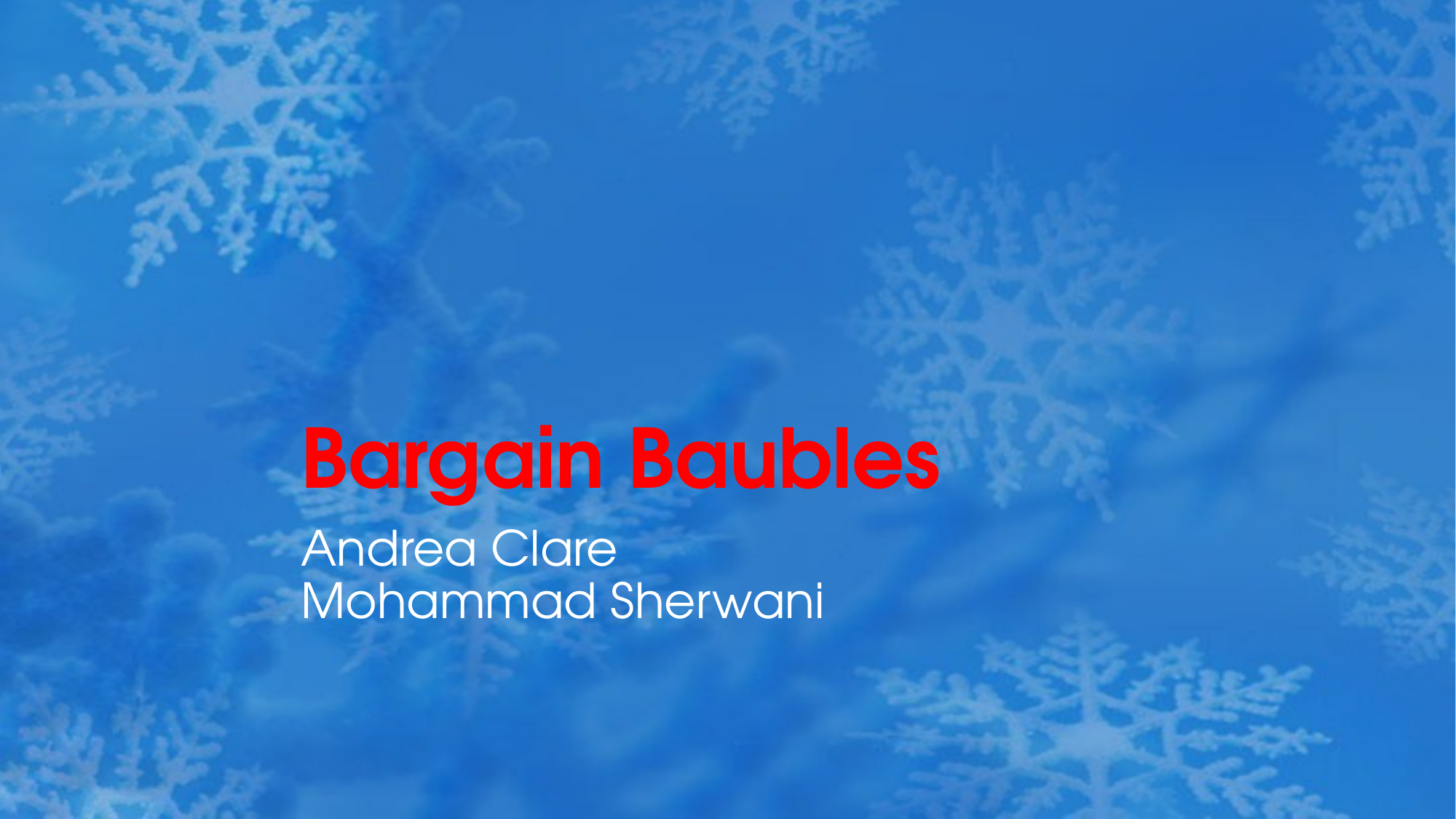

# Bargain Baubles
Andrea Clare
Mohammad Sherwani